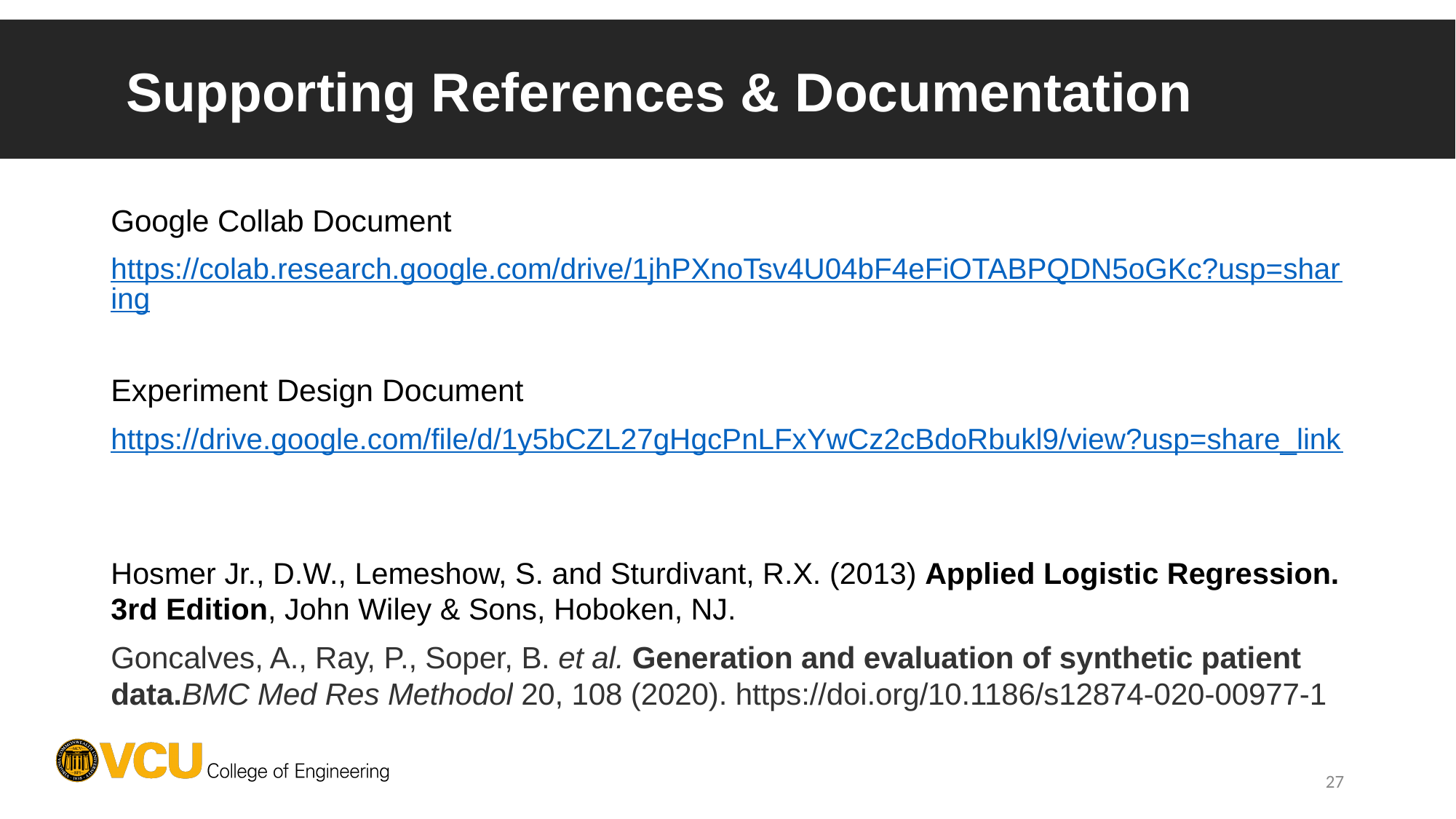

# Supporting References & Documentation
Google Collab Document
https://colab.research.google.com/drive/1jhPXnoTsv4U04bF4eFiOTABPQDN5oGKc?usp=sharing

Experiment Design Document
https://drive.google.com/file/d/1y5bCZL27gHgcPnLFxYwCz2cBdoRbukl9/view?usp=share_link

Hosmer Jr., D.W., Lemeshow, S. and Sturdivant, R.X. (2013) Applied Logistic Regression. 3rd Edition, John Wiley & Sons, Hoboken, NJ.
Goncalves, A., Ray, P., Soper, B. et al. Generation and evaluation of synthetic patient data.BMC Med Res Methodol 20, 108 (2020). https://doi.org/10.1186/s12874-020-00977-1

27